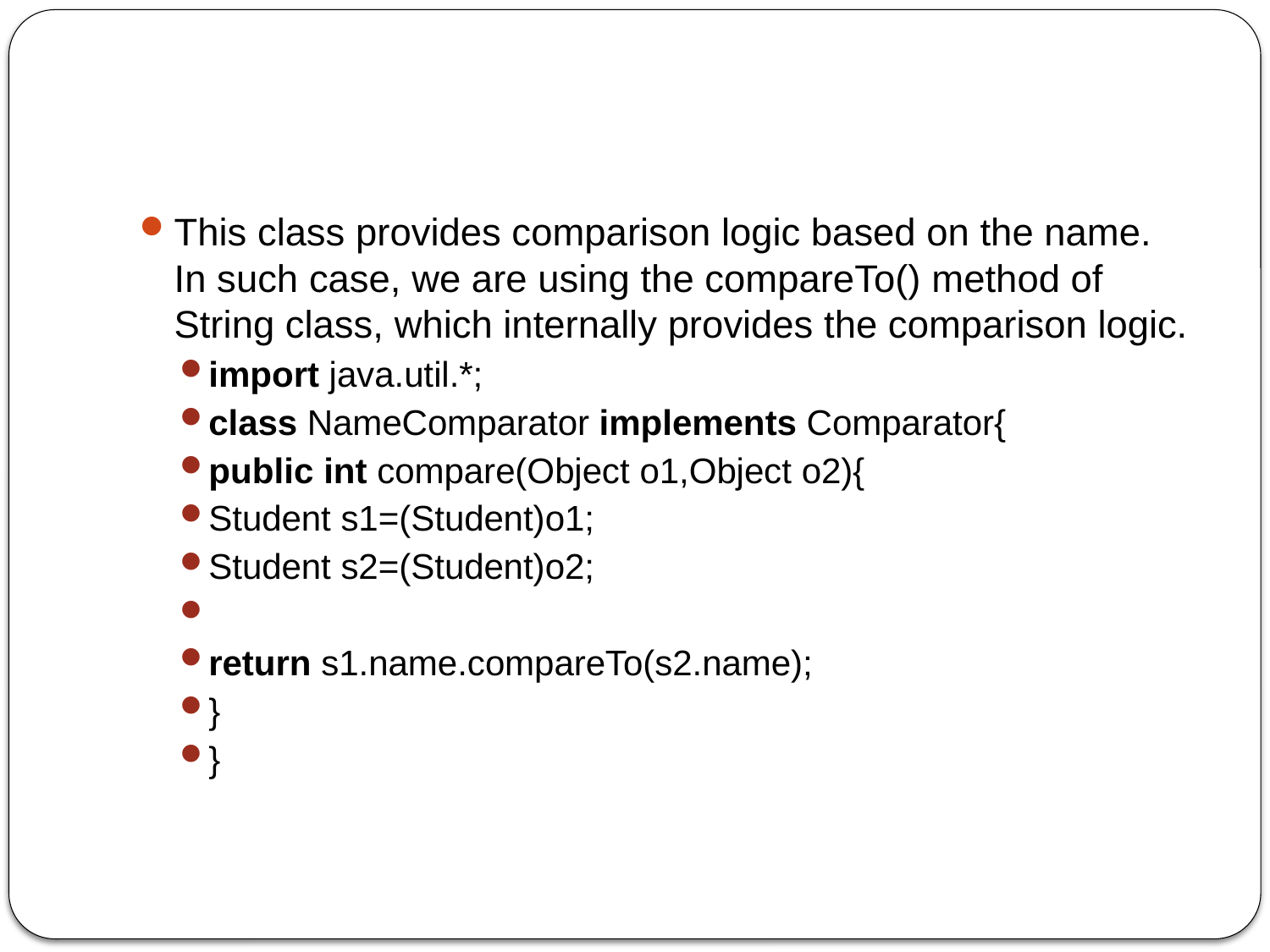

#
This class provides comparison logic based on the name. In such case, we are using the compareTo() method of String class, which internally provides the comparison logic.
import java.util.*;
class NameComparator implements Comparator{
public int compare(Object o1,Object o2){
Student s1=(Student)o1;
Student s2=(Student)o2;

return s1.name.compareTo(s2.name);
}
}